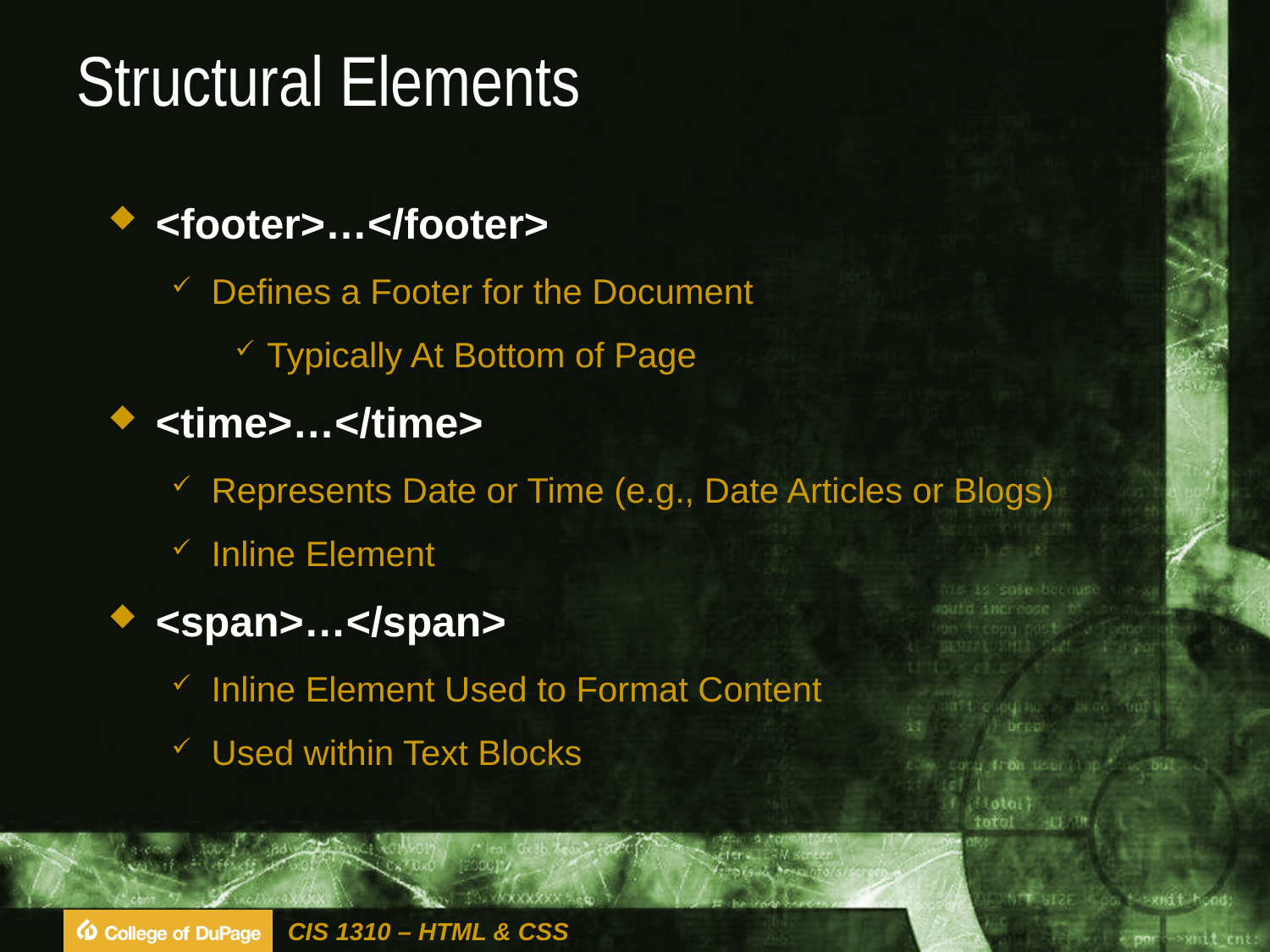

# Structural Elements
<footer>…</footer>
Defines a Footer for the Document
Typically At Bottom of Page
<time>…</time>
Represents Date or Time (e.g., Date Articles or Blogs)
Inline Element
<span>…</span>
Inline Element Used to Format Content
Used within Text Blocks